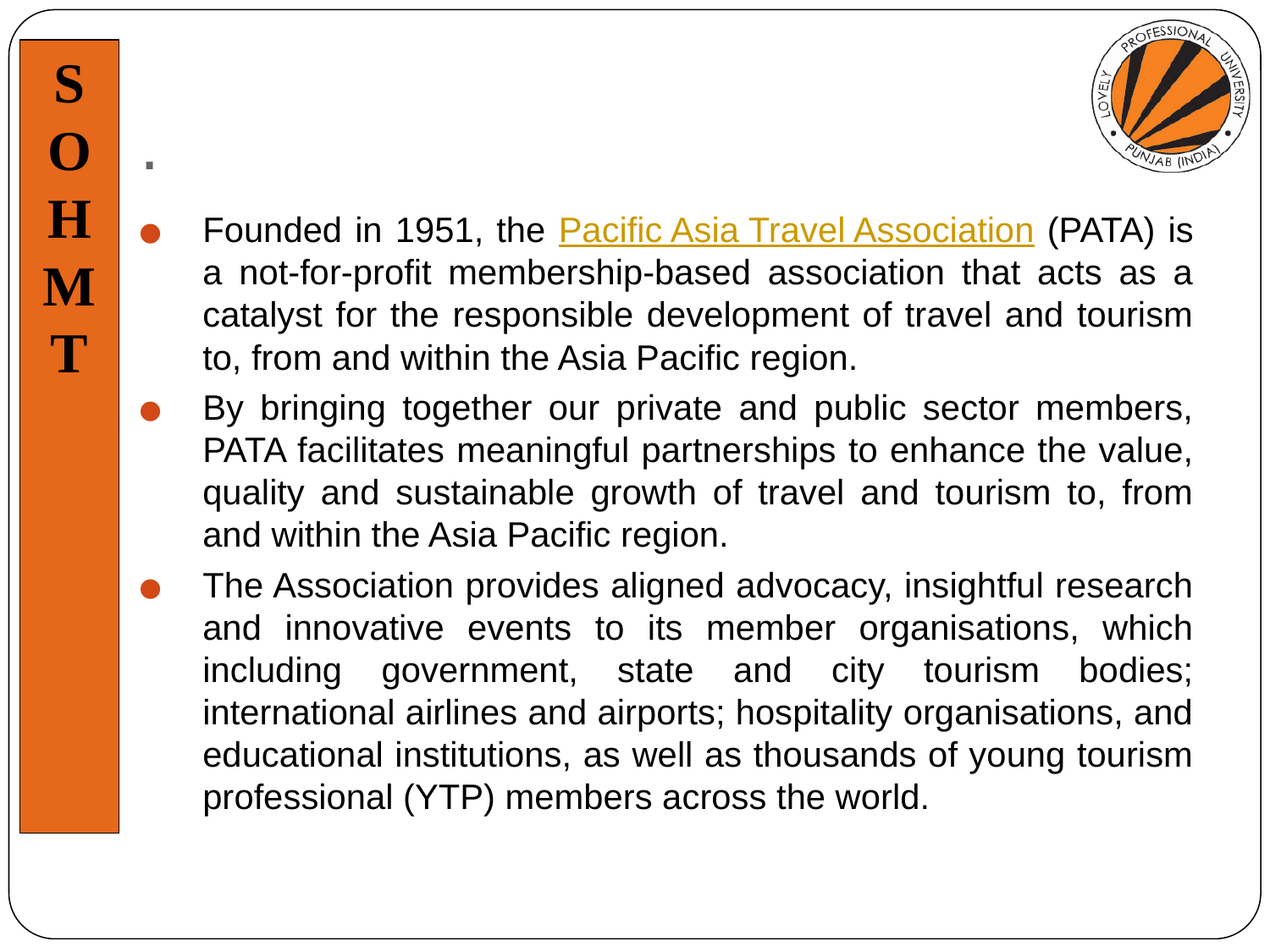

# .
Founded in 1951, the Pacific Asia Travel Association (PATA) is a not-for-profit membership-based association that acts as a catalyst for the responsible development of travel and tourism to, from and within the Asia Pacific region.
By bringing together our private and public sector members, PATA facilitates meaningful partnerships to enhance the value, quality and sustainable growth of travel and tourism to, from and within the Asia Pacific region.
The Association provides aligned advocacy, insightful research and innovative events to its member organisations, which including government, state and city tourism bodies; international airlines and airports; hospitality organisations, and educational institutions, as well as thousands of young tourism professional (YTP) members across the world.